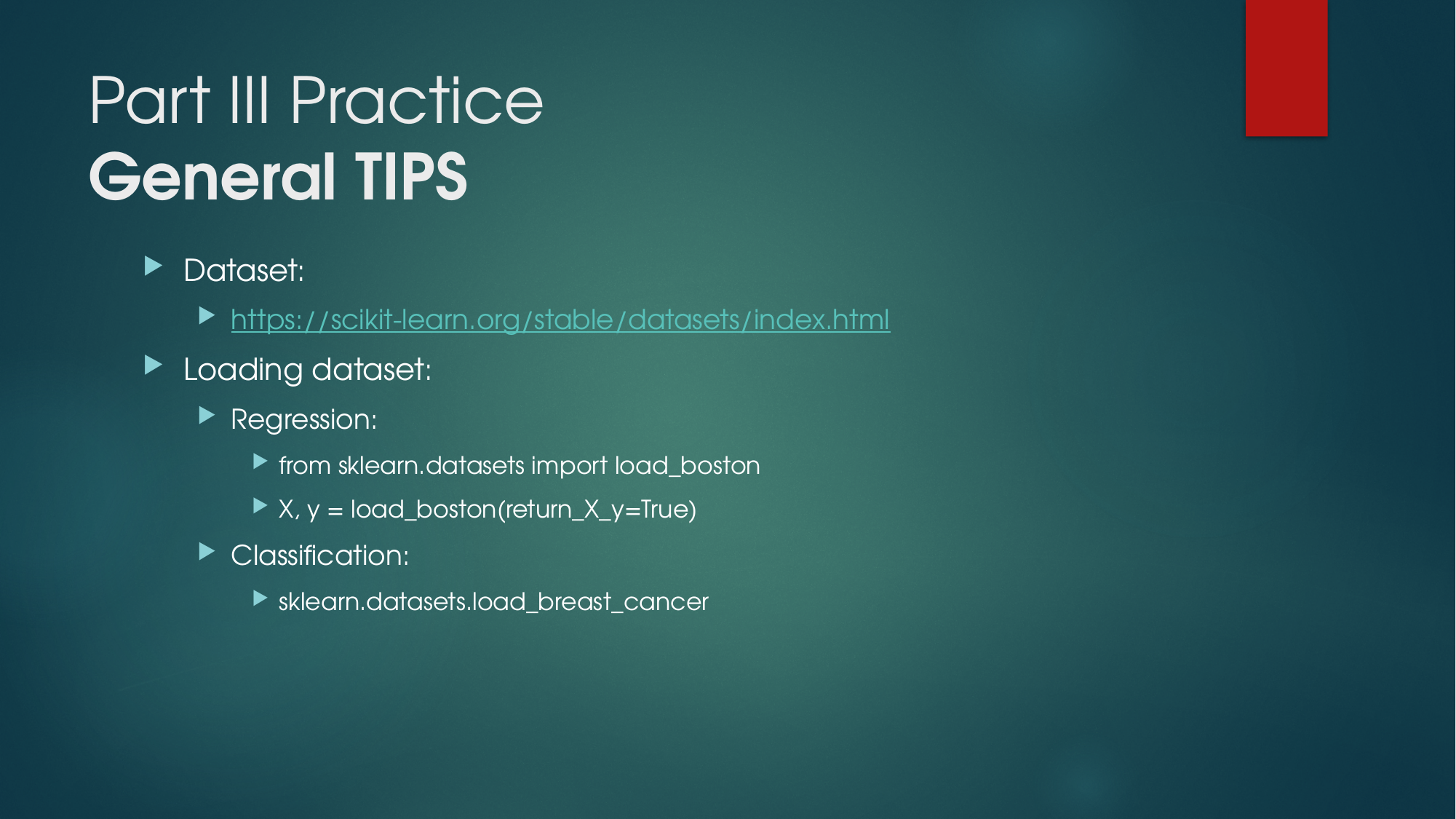

# Part III Practice General TIPS
Dataset:
https://scikit-learn.org/stable/datasets/index.html
Loading dataset:
Regression:
from sklearn.datasets import load_boston
X, y = load_boston(return_X_y=True)
Classification:
sklearn.datasets.load_breast_cancer